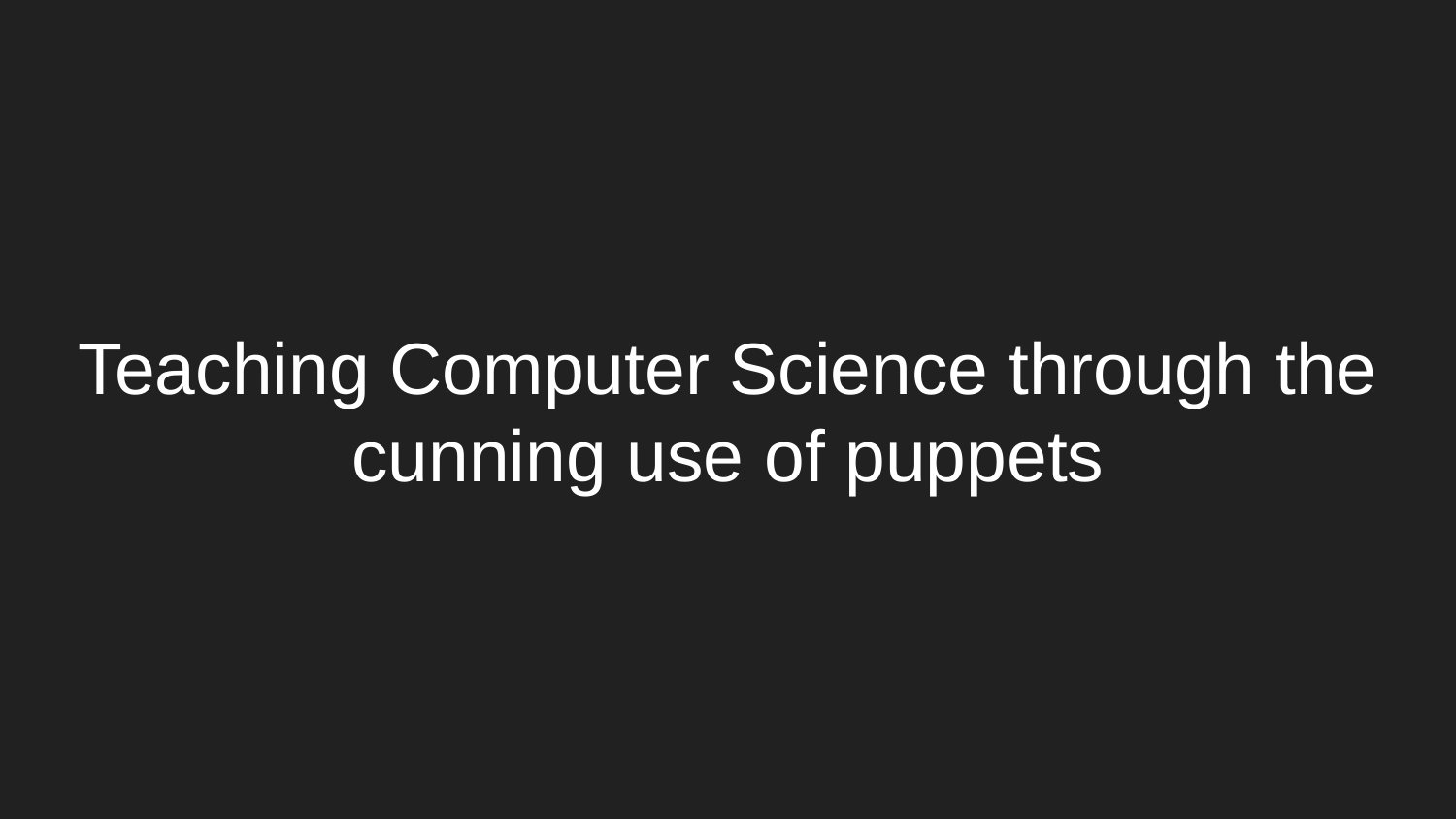

# Teaching Computer Science through the cunning use of puppets